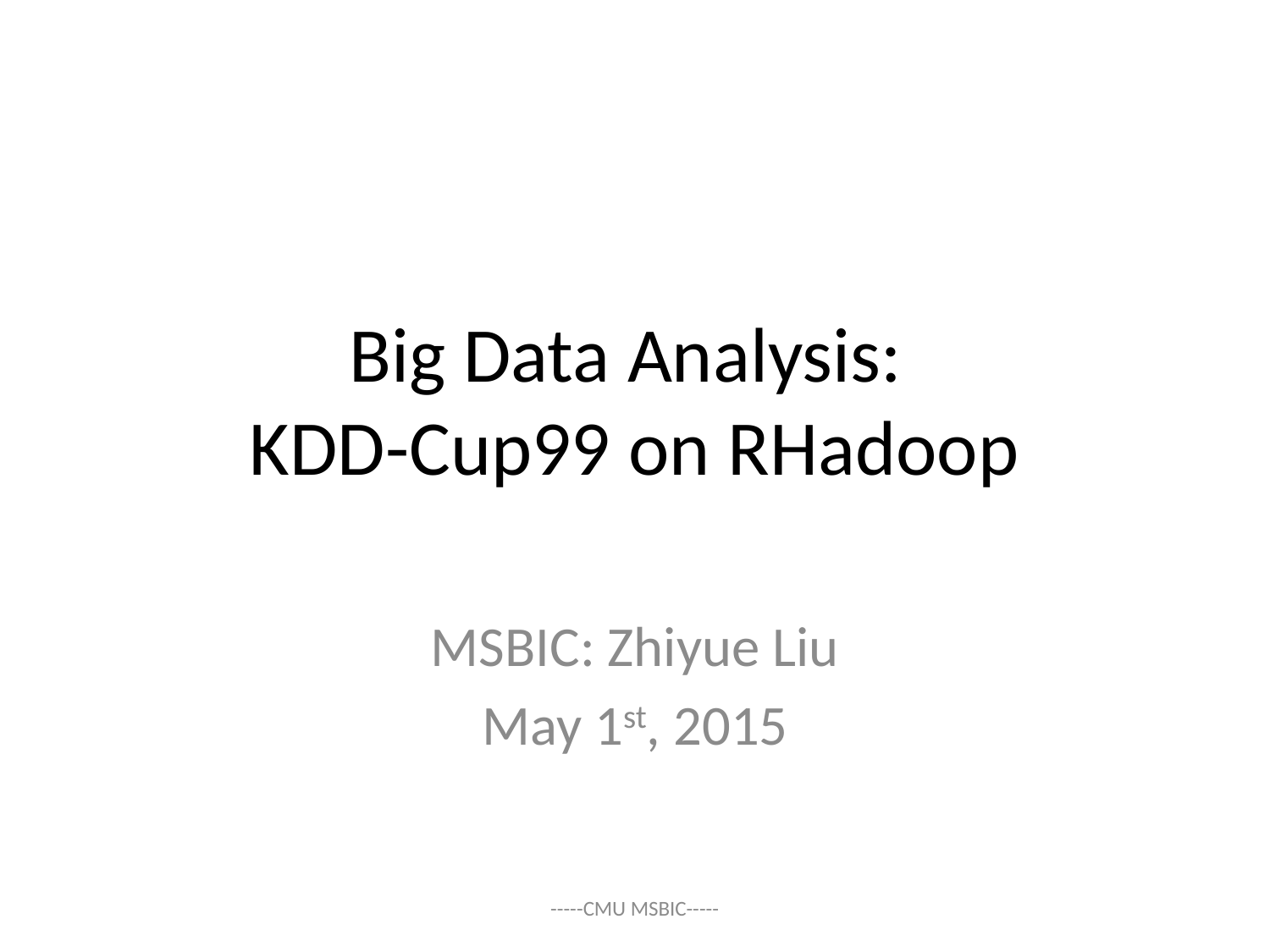

# Big Data Analysis: KDD-Cup99 on RHadoop
MSBIC: Zhiyue Liu
May 1st, 2015
-----CMU MSBIC-----